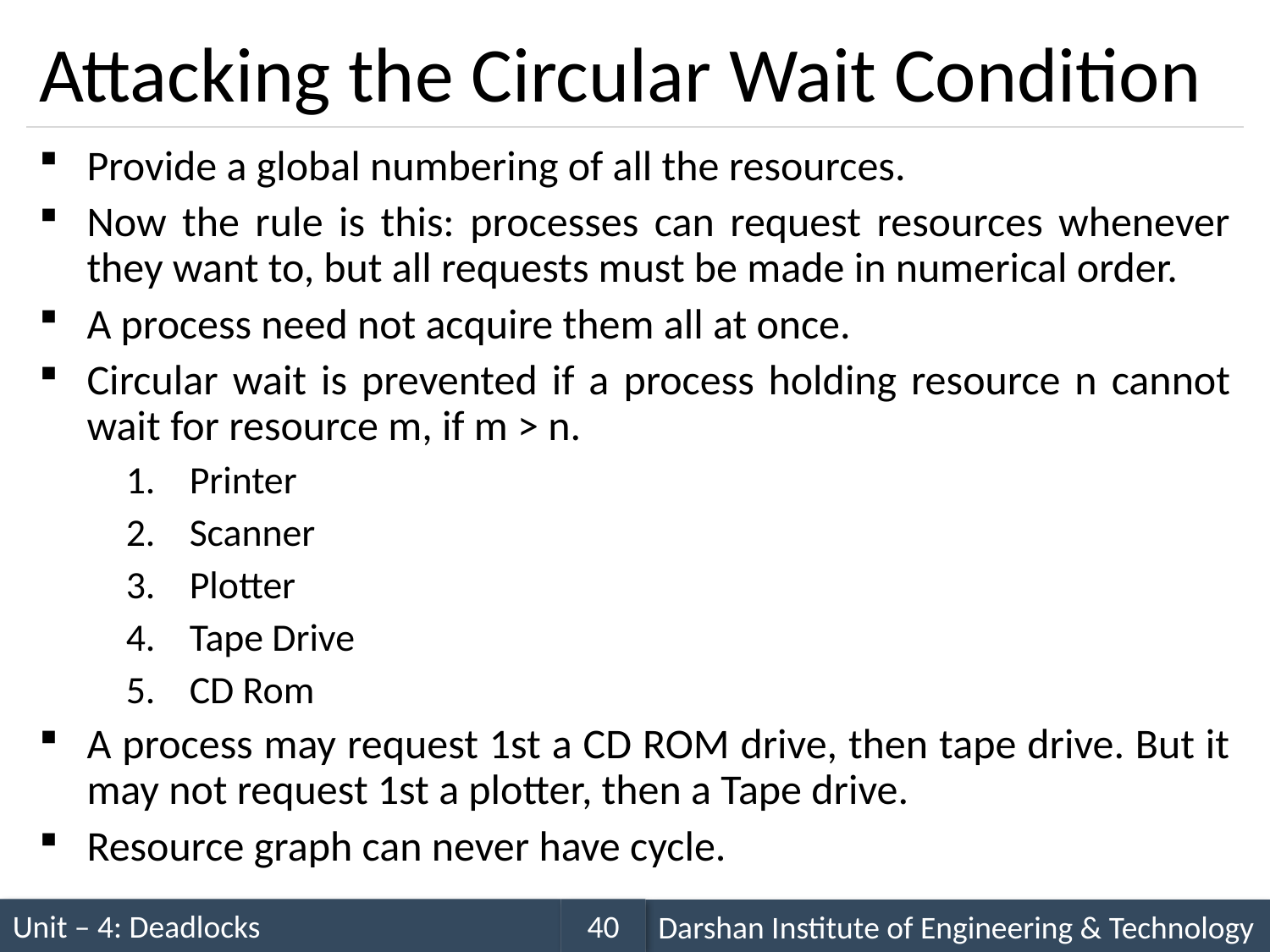

# Attacking the Circular Wait Condition
Provide a global numbering of all the resources.
Now the rule is this: processes can request resources whenever they want to, but all requests must be made in numerical order.
A process need not acquire them all at once.
Circular wait is prevented if a process holding resource n cannot wait for resource m, if m > n.
Printer
Scanner
Plotter
Tape Drive
CD Rom
A process may request 1st a CD ROM drive, then tape drive. But it may not request 1st a plotter, then a Tape drive.
Resource graph can never have cycle.